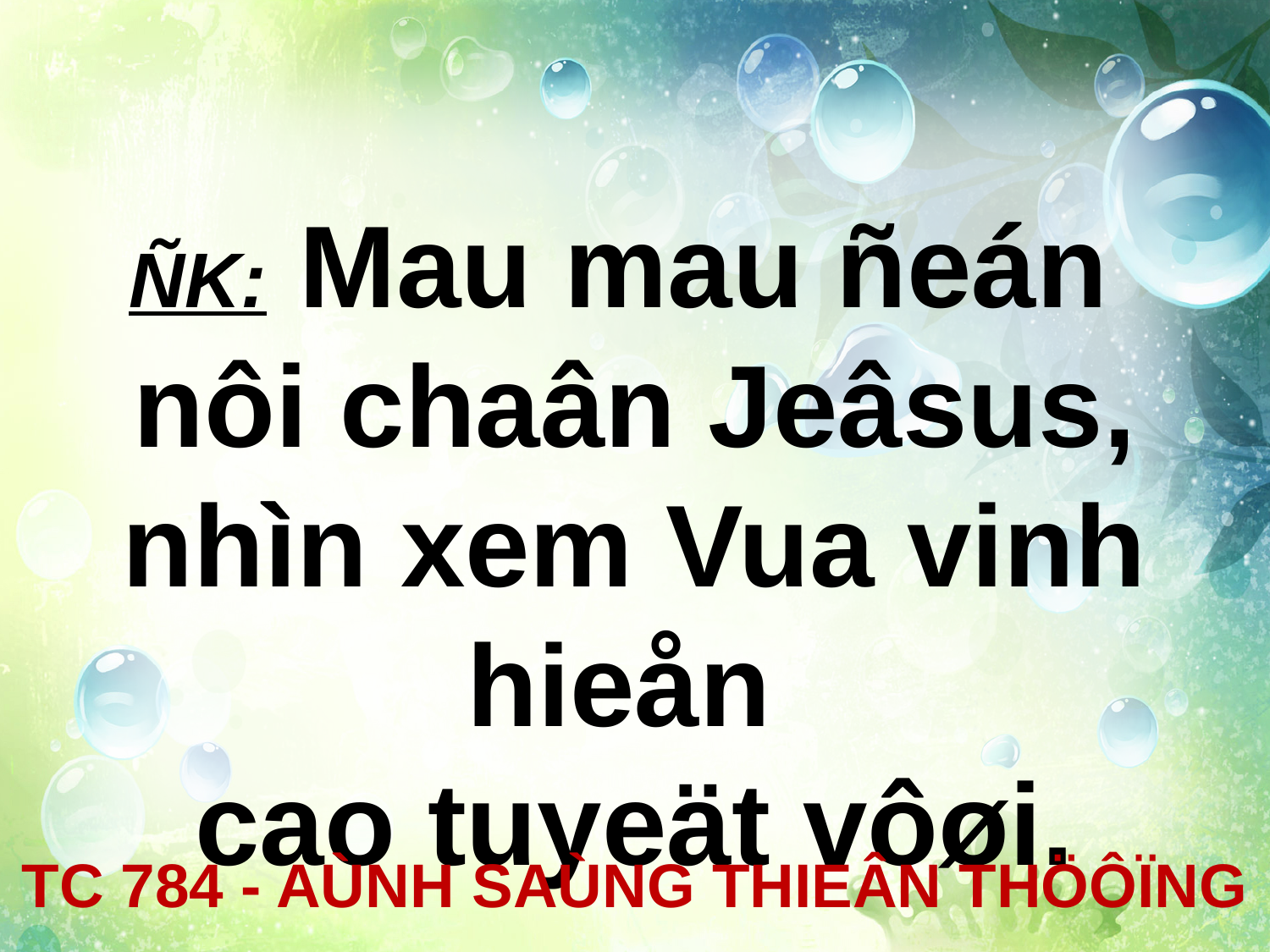

ÑK: Mau mau ñeán
nôi chaân Jeâsus, nhìn xem Vua vinh hieån
cao tuyeät vôøi.
TC 784 - AÙNH SAÙNG THIEÂN THÖÔÏNG